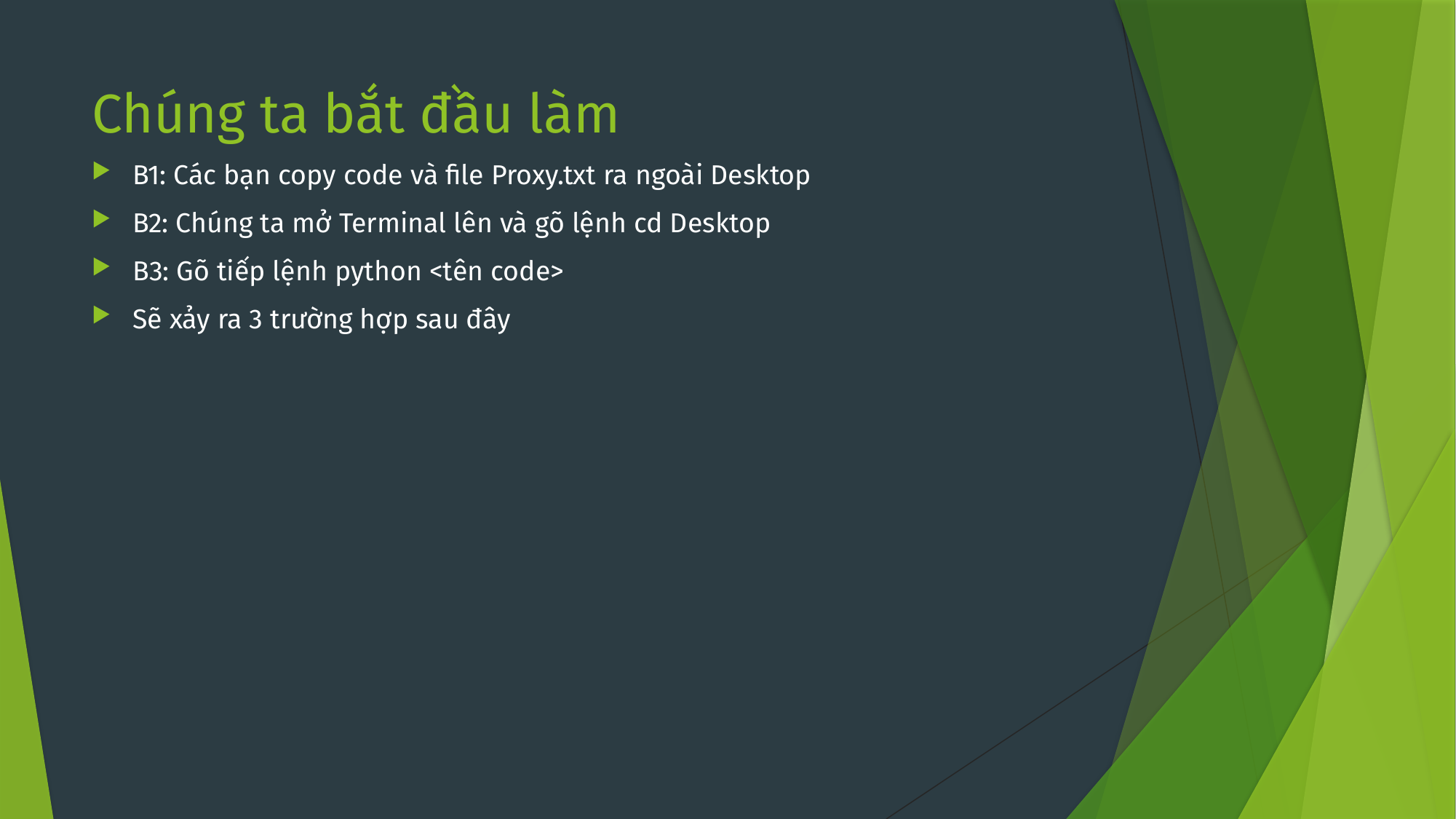

# Chúng ta bắt đầu làm
B1: Các bạn copy code và file Proxy.txt ra ngoài Desktop
B2: Chúng ta mở Terminal lên và gõ lệnh cd Desktop
B3: Gõ tiếp lệnh python <tên code>
Sẽ xảy ra 3 trường hợp sau đây